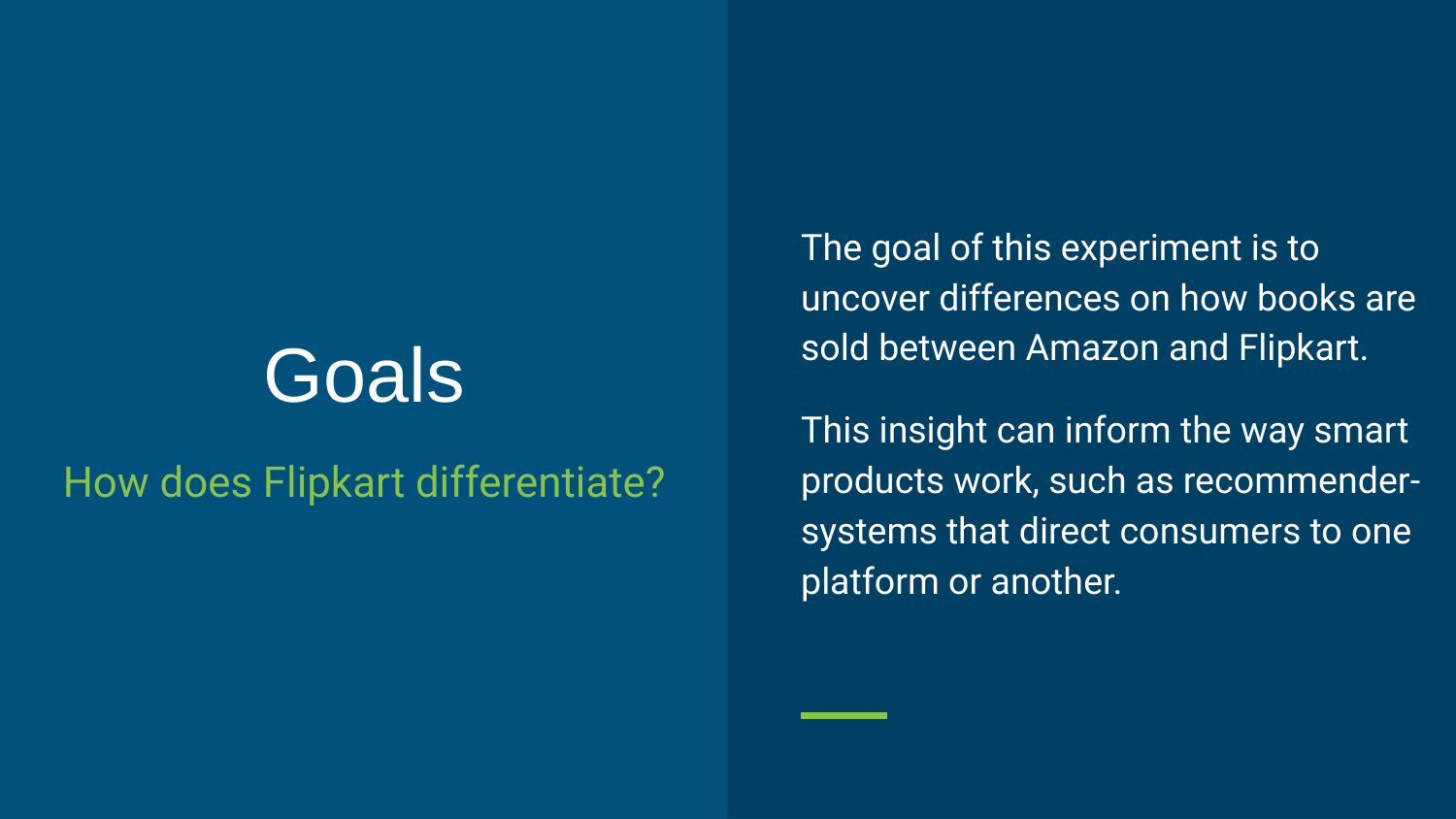

The goal of this experiment is to uncover differences on how books are sold between Amazon and Flipkart.
This insight can inform the way smart products work, such as recommender-systems that direct consumers to one platform or another.
# Goals
How does Flipkart differentiate?